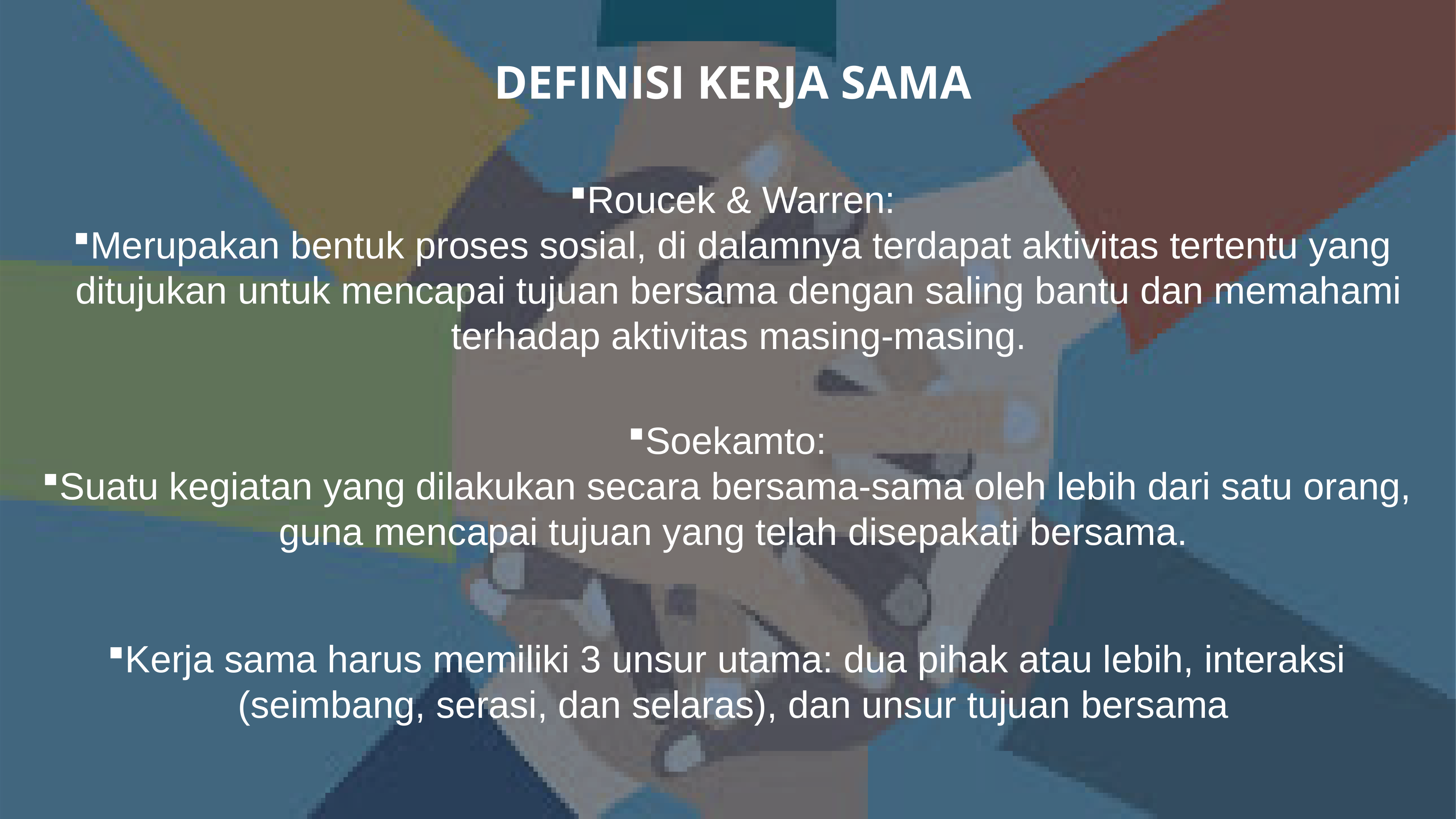

DEFINISI KERJA SAMA
Roucek & Warren:
Merupakan bentuk proses sosial, di dalamnya terdapat aktivitas tertentu yang ditujukan untuk mencapai tujuan bersama dengan saling bantu dan memahami terhadap aktivitas masing-masing.
Soekamto:
Suatu kegiatan yang dilakukan secara bersama-sama oleh lebih dari satu orang, guna mencapai tujuan yang telah disepakati bersama.
Kerja sama harus memiliki 3 unsur utama: dua pihak atau lebih, interaksi (seimbang, serasi, dan selaras), dan unsur tujuan bersama